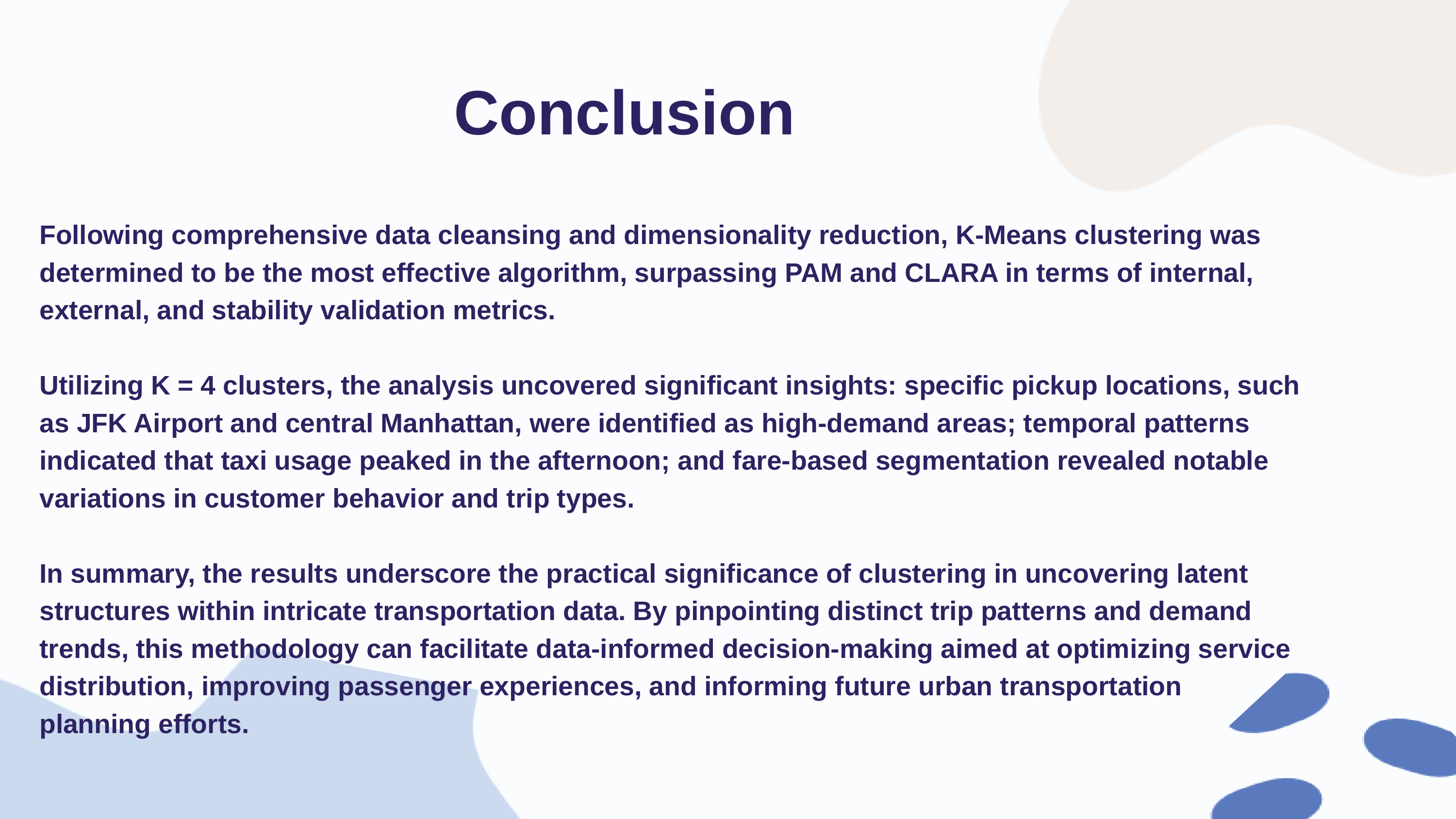

Conclusion
Following comprehensive data cleansing and dimensionality reduction, K-Means clustering was determined to be the most effective algorithm, surpassing PAM and CLARA in terms of internal, external, and stability validation metrics.

Utilizing K = 4 clusters, the analysis uncovered significant insights: specific pickup locations, such as JFK Airport and central Manhattan, were identified as high-demand areas; temporal patterns indicated that taxi usage peaked in the afternoon; and fare-based segmentation revealed notable variations in customer behavior and trip types.

In summary, the results underscore the practical significance of clustering in uncovering latent structures within intricate transportation data. By pinpointing distinct trip patterns and demand trends, this methodology can facilitate data-informed decision-making aimed at optimizing service distribution, improving passenger experiences, and informing future urban transportation planning efforts.